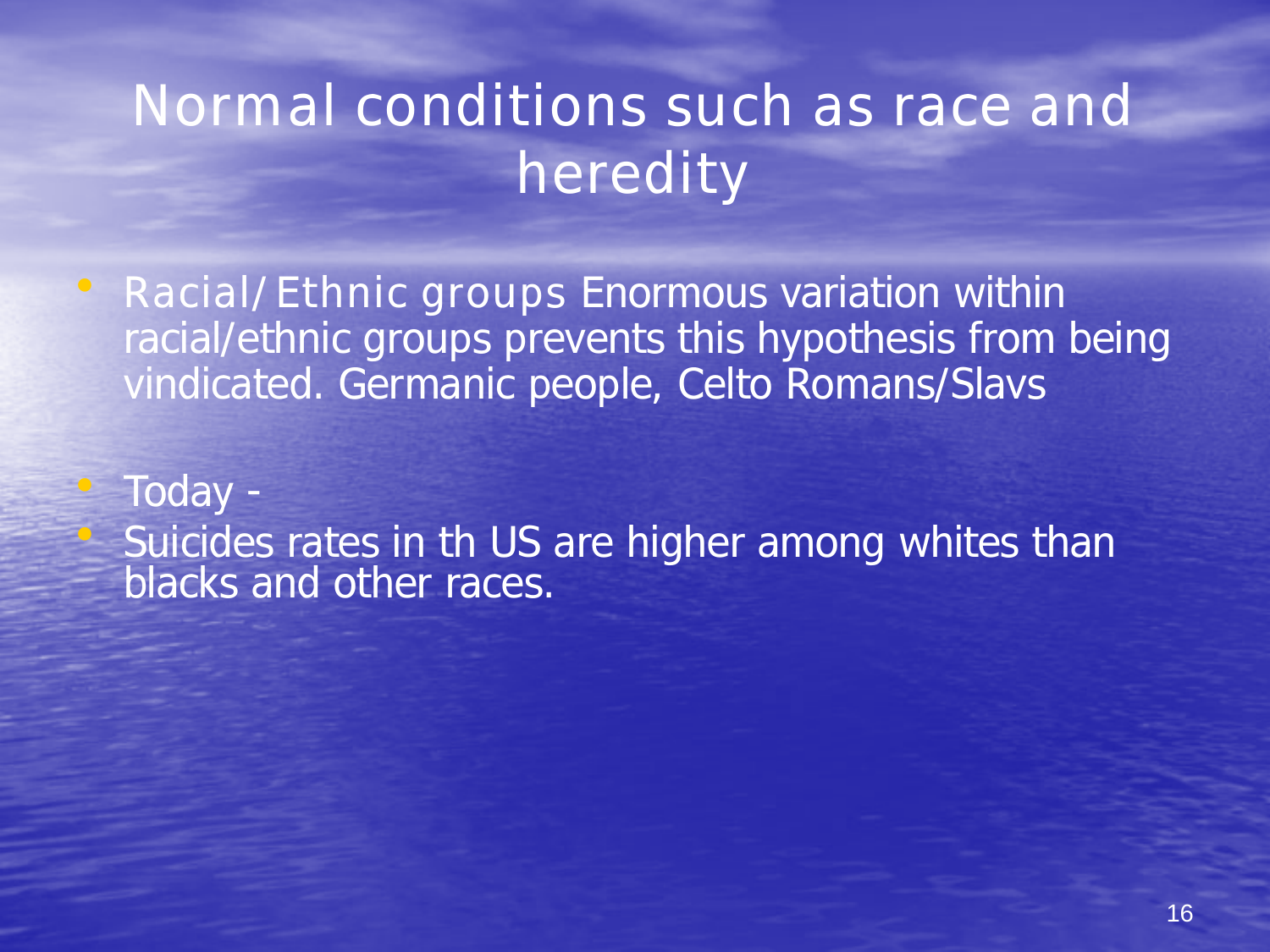

# Normal conditions such as race and heredity
Racial/Ethnic groups Enormous variation within racial/ethnic groups prevents this hypothesis from being vindicated. Germanic people, Celto Romans/Slavs

Today -
Suicides rates in th US are higher among whites than blacks and other races.

16